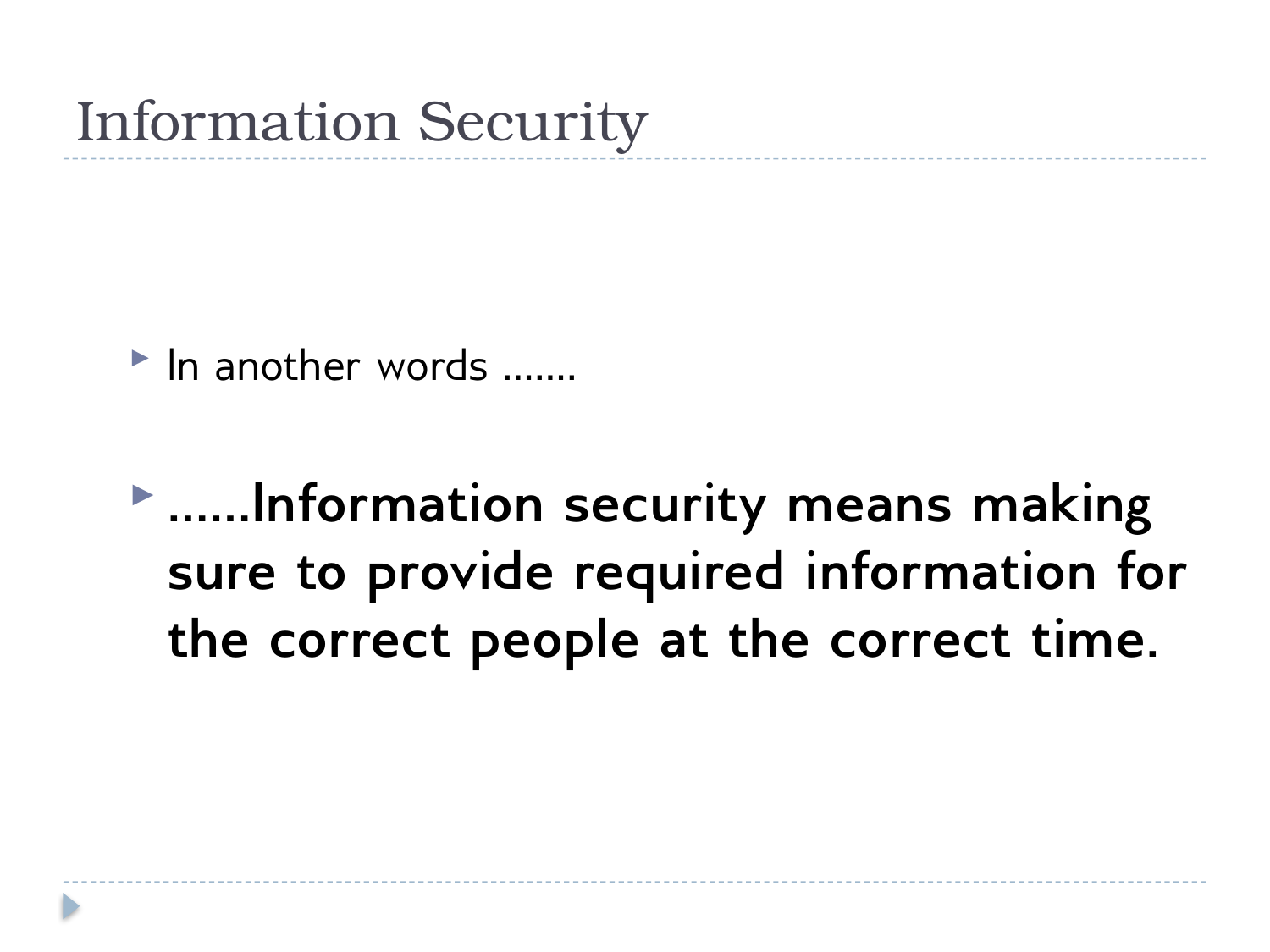

# Information Security
In another words …….

……Information security means making sure to provide required information for the correct people at the correct time.